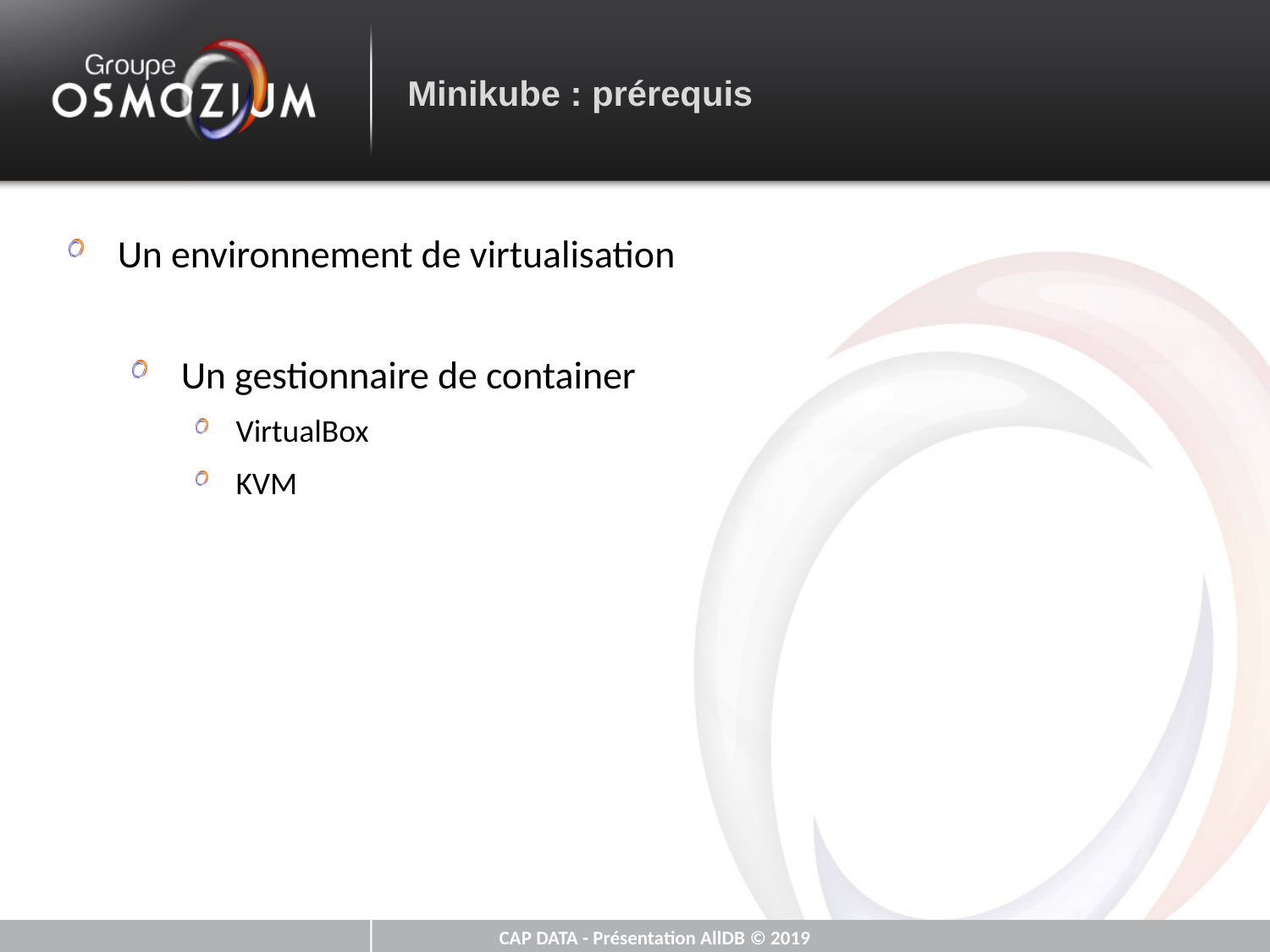

Minikube : prérequis

Un environnement de virtualisation

Un gestionnaire de container
VirtualBox
KVM

CAP DATA - Présentation AllDB © 2019